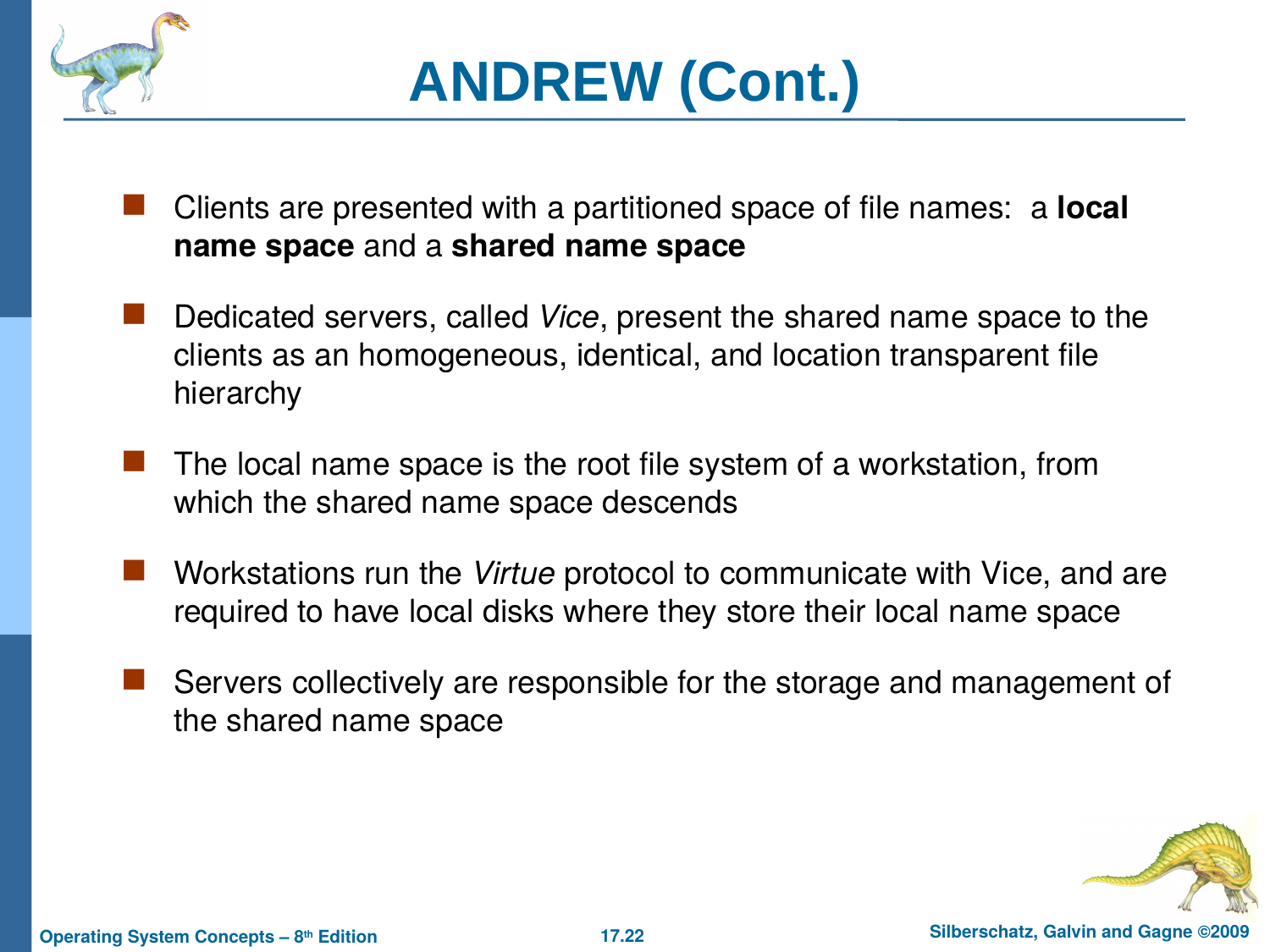

# ANDREW (Cont.)
Clients are presented with a partitioned space of file names:  a local name space and a shared name space

Dedicated servers, called Vice, present the shared name space to the clients as an homogeneous, identical, and location transparent file hierarchy

The local name space is the root file system of a workstation, from which the shared name space descends

Workstations run the Virtue protocol to communicate with Vice, and are required to have local disks where they store their local name space

Servers collectively are responsible for the storage and management of the shared name space